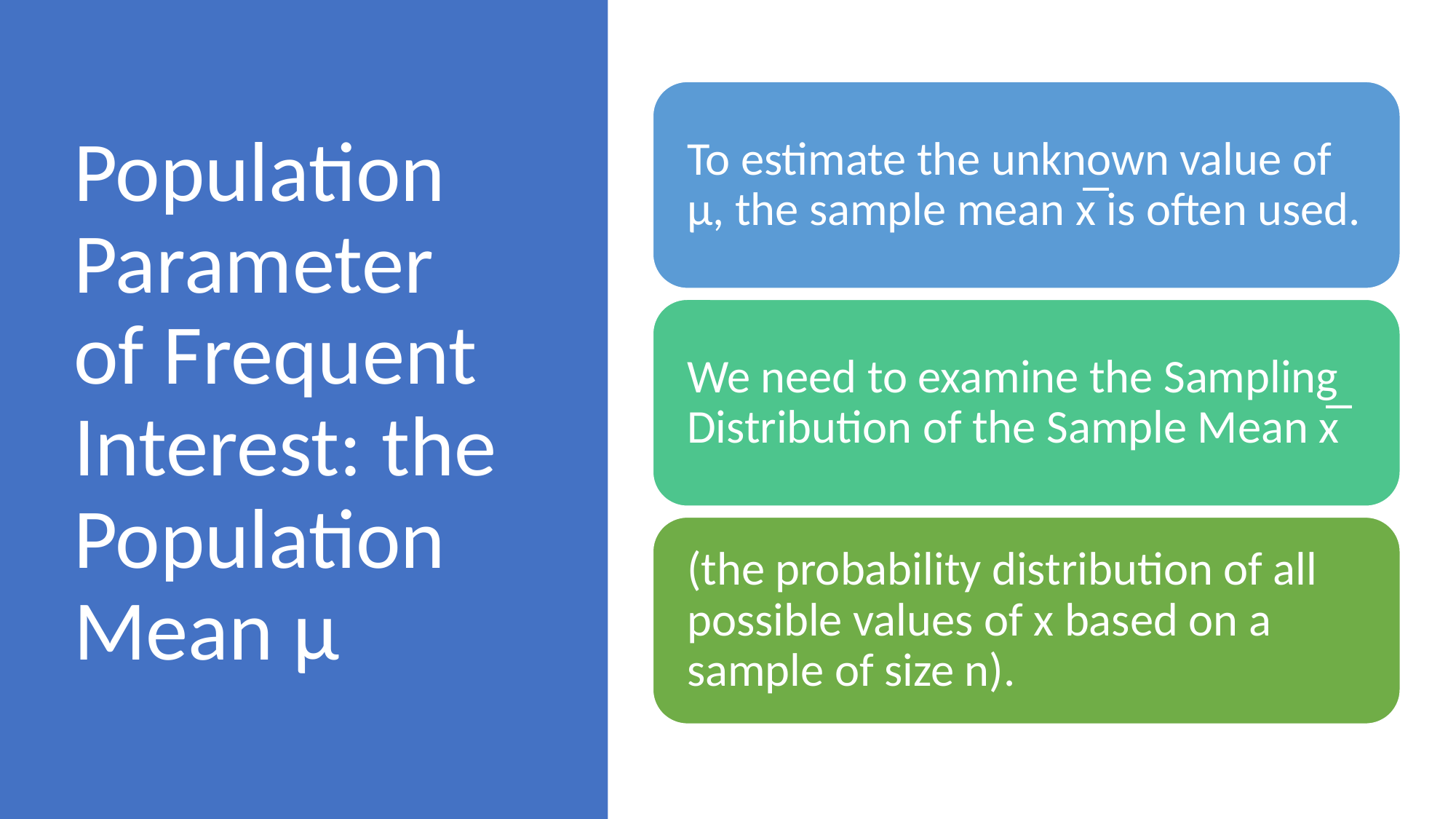

# Population Parameter of Frequent Interest: the Population Mean µ
To estimate the unknown value of µ, the sample mean x̅ is often used.
We need to examine the Sampling Distribution of the Sample Mean x̅
(the probability distribution of all possible values of x based on a sample of size n).